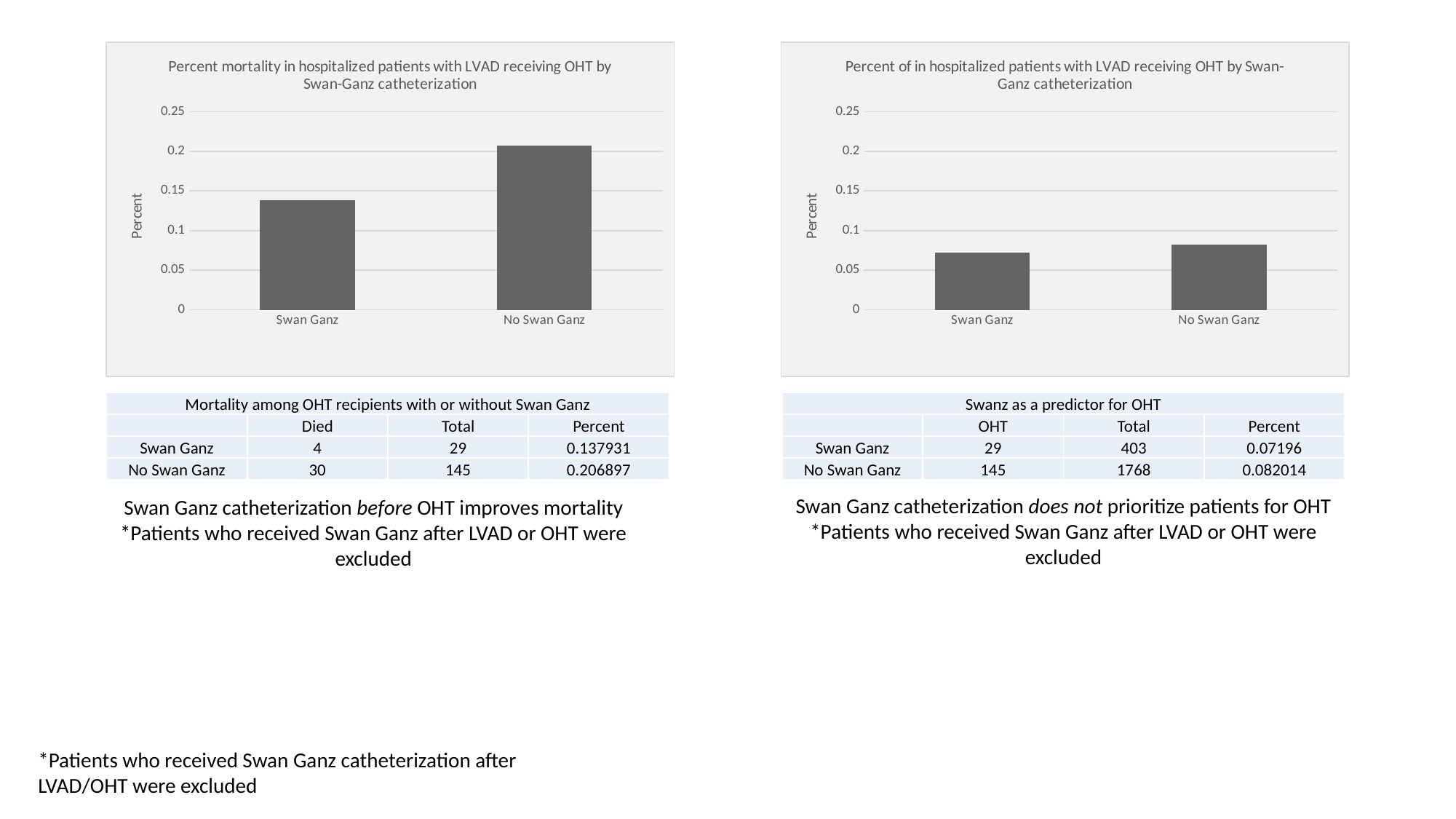

### Chart: Percent mortality in hospitalized patients with LVAD receiving OHT by Swan-Ganz catheterization

| Category |  |
|---|---|
| Swan Ganz | 0.13793103448275867 |
| No Swan Ganz | 0.20689655172413793 |

### Chart: Percent of in hospitalized patients with LVAD receiving OHT by Swan-Ganz catheterization

| Category |  |
|---|---|
| Swan Ganz | 0.07196029776674939 |
| No Swan Ganz | 0.08201357466063348 |
| Mortality among OHT recipients with or without Swan Ganz |  |  |  |
| --- | --- | --- | --- |
|  | Died | Total | Percent |
| Swan Ganz | 4 | 29 | 0.137931 |
| No Swan Ganz | 30 | 145 | 0.206897 |
| Swanz as a predictor for OHT |  |  |  |
| --- | --- | --- | --- |
|  | OHT | Total | Percent |
| Swan Ganz | 29 | 403 | 0.07196 |
| No Swan Ganz | 145 | 1768 | 0.082014 |
Swan Ganz catheterization does not prioritize patients for OHT
*Patients who received Swan Ganz after LVAD or OHT were excluded
Swan Ganz catheterization before OHT improves mortality
*Patients who received Swan Ganz after LVAD or OHT were excluded
*Patients who received Swan Ganz catheterization after LVAD/OHT were excluded